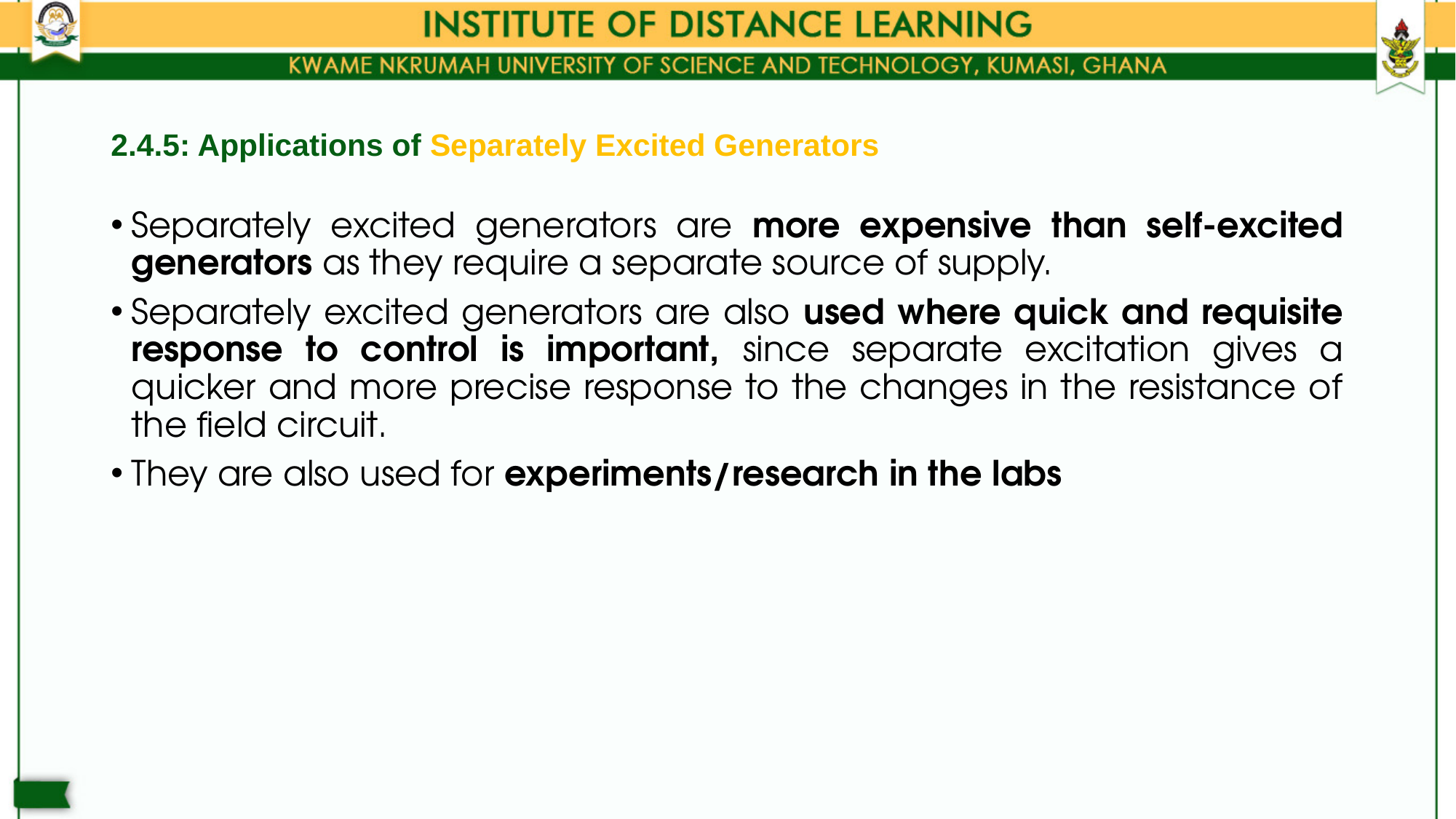

# 2.4.5: Applications of Separately Excited Generators
Separately excited generators are more expensive than self-excited generators as they require a separate source of supply.
Separately excited generators are also used where quick and requisite response to control is important, since separate excitation gives a quicker and more precise response to the changes in the resistance of the field circuit.
They are also used for experiments/research in the labs